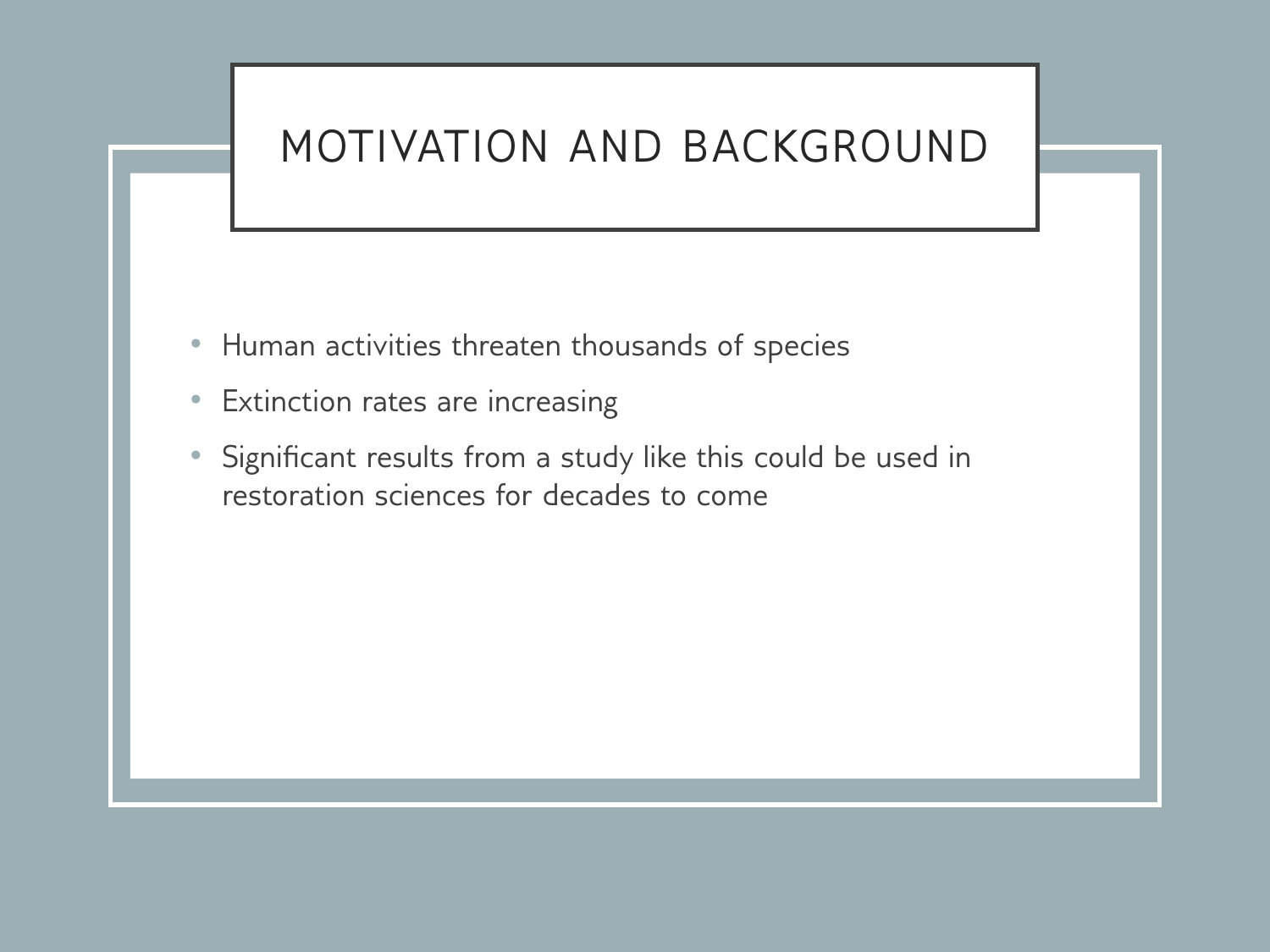

# Motivation and Background

Human activities threaten thousands of species
Extinction rates are increasing
Significant results from a study like this could be used in restoration sciences for decades to come